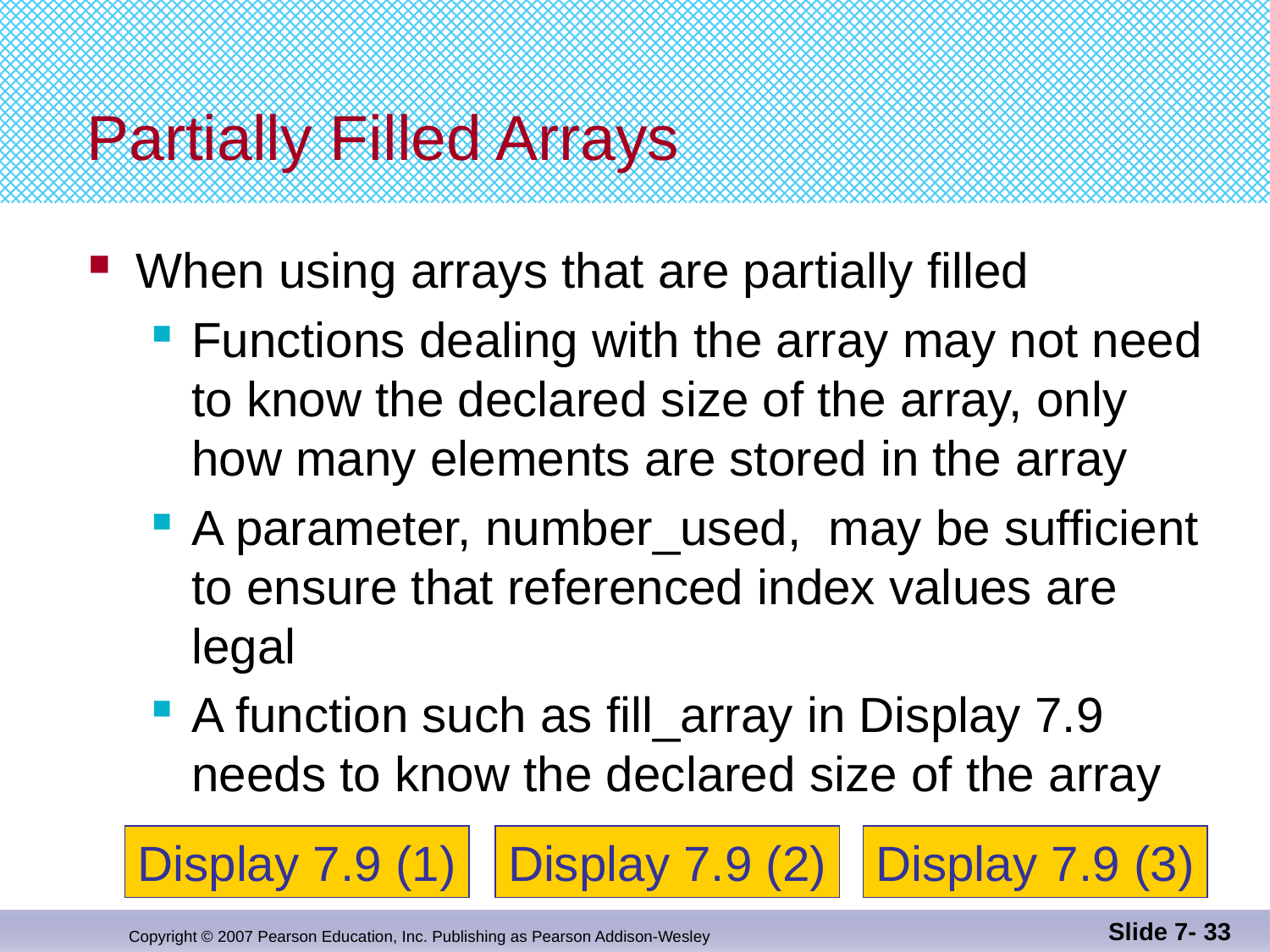

# Partially Filled Arrays
When using arrays that are partially filled
Functions dealing with the array may not need to know the declared size of the array, only how many elements are stored in the array
A parameter, number_used,  may be sufficient to ensure that referenced index values are legal
A function such as fill_array in Display 7.9 needs to know the declared size of the array
Display 7.9 (1)
Display 7.9 (2)
Display 7.9 (3)
Slide 7- 33